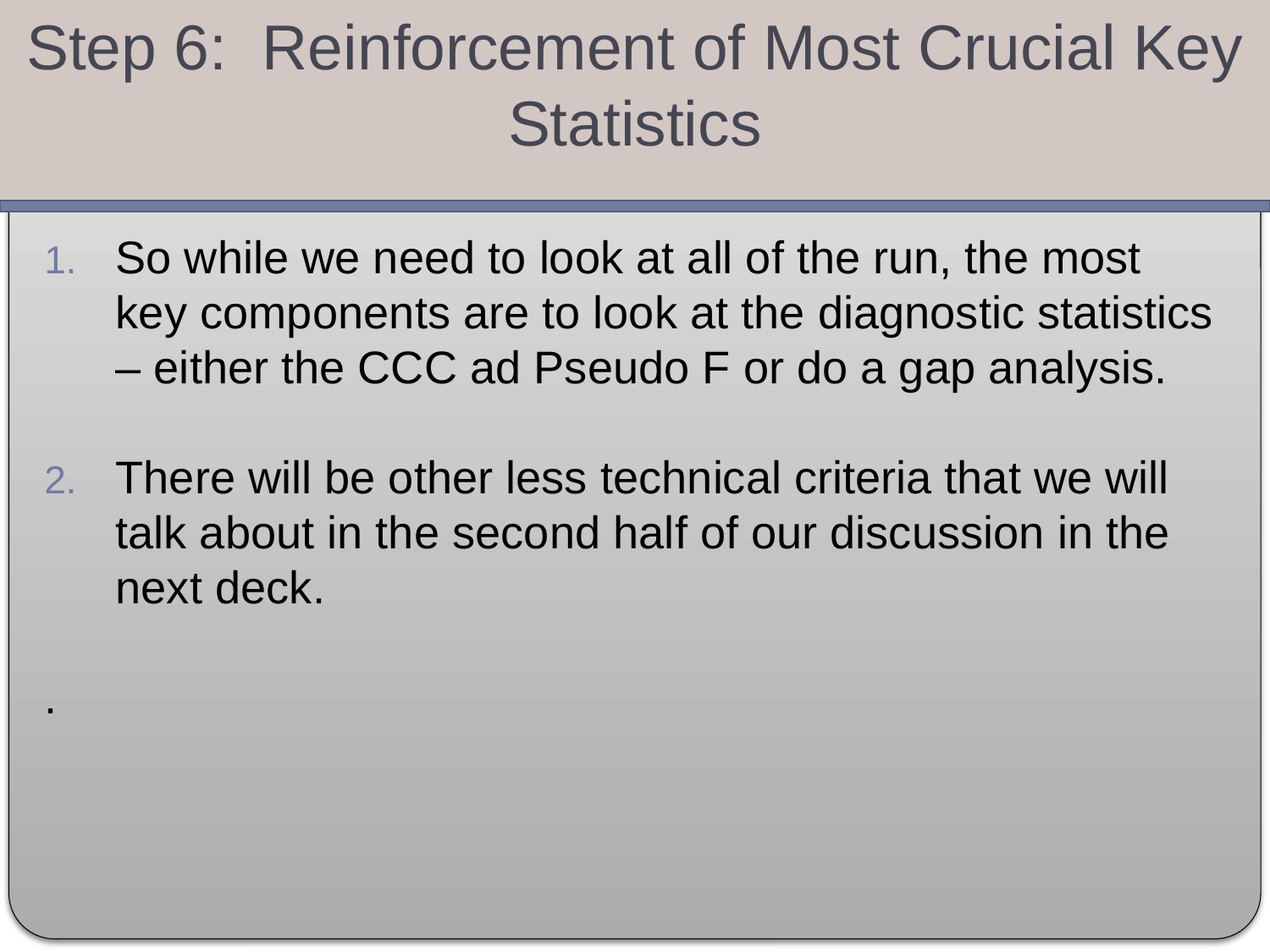

Step 6:  Reinforcement of Most Crucial Key Statistics

So while we need to look at all of the run, the most key components are to look at the diagnostic statistics – either the CCC ad Pseudo F or do a gap analysis.

There will be other less technical criteria that we will talk about in the second half of our discussion in the next deck.

.